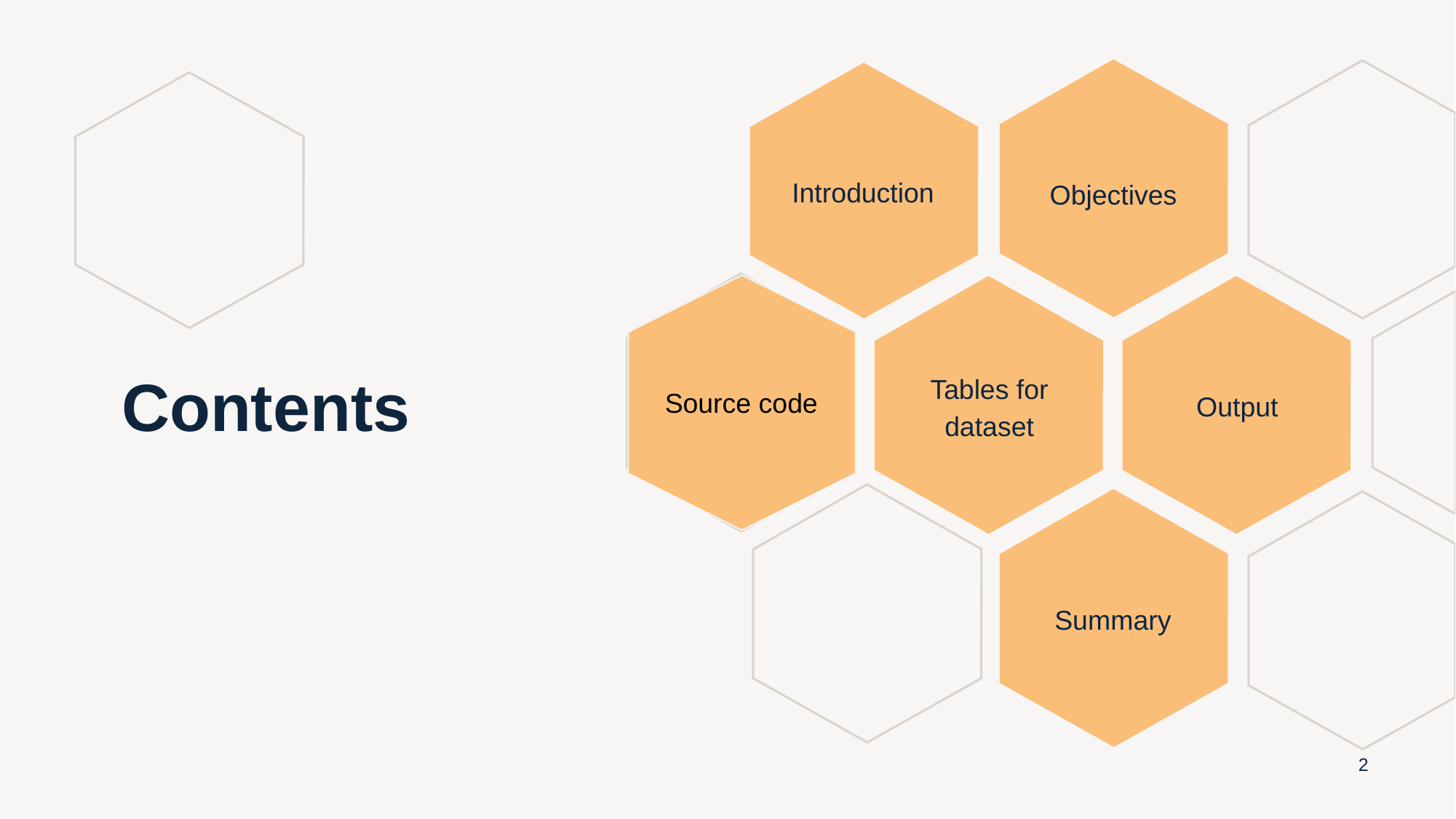

Introduction
Objectives

# Contents
Output
Tables for dataset
Source code
Summary
2